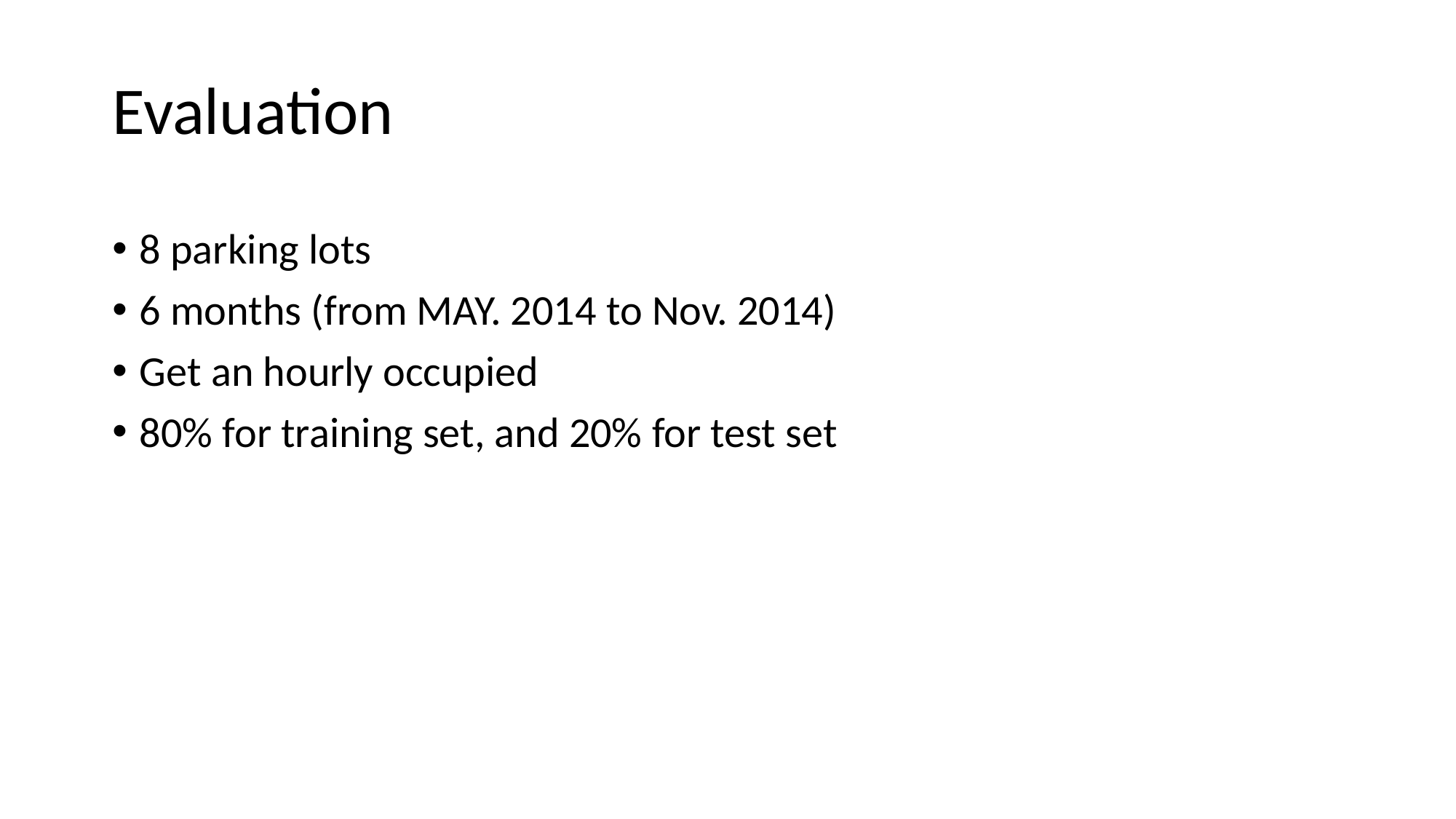

# Evaluation
8 parking lots
6 months (from MAY. 2014 to Nov. 2014)
Get an hourly occupied
80% for training set, and 20% for test set